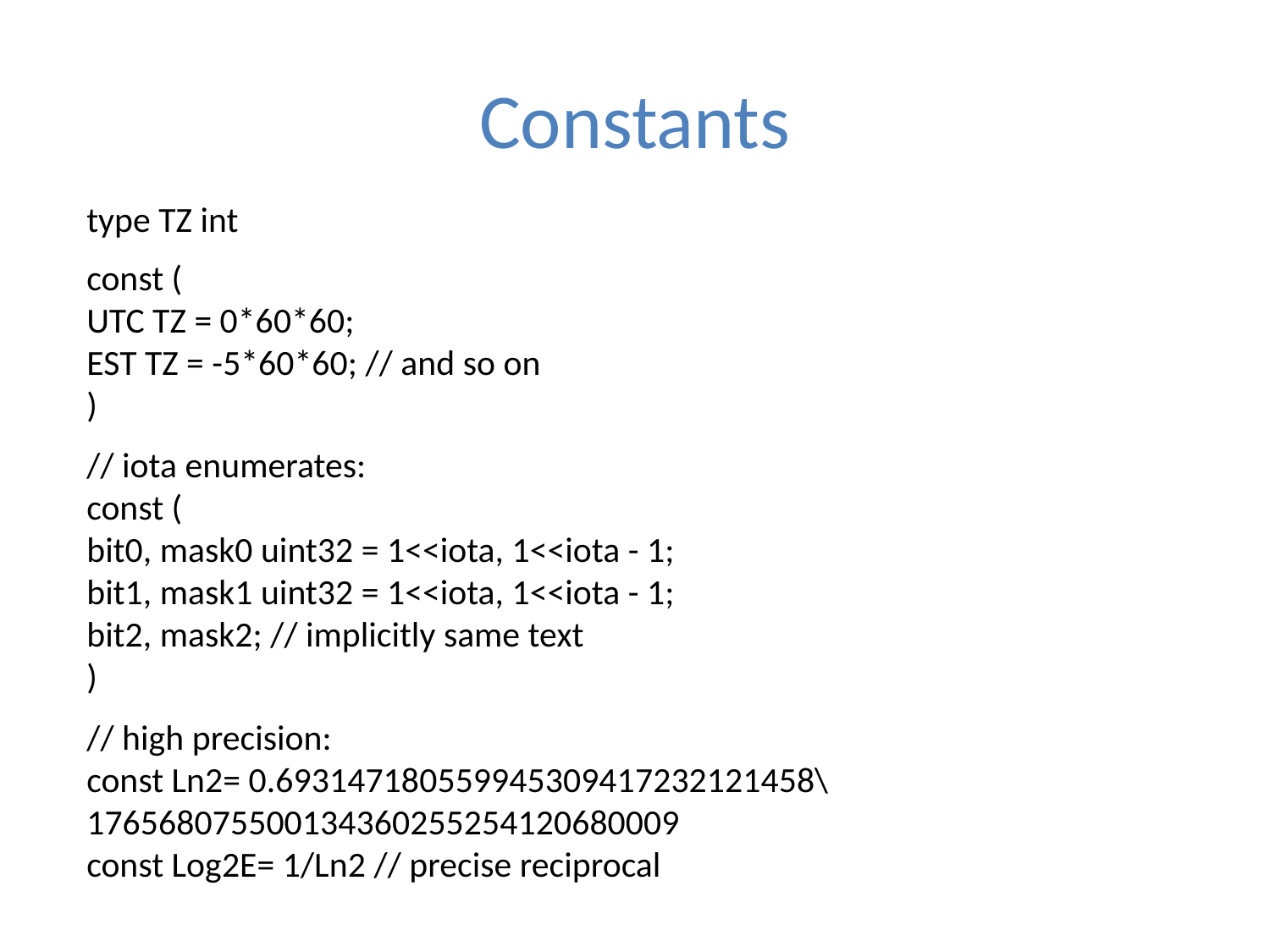

# Constants
type TZ int
const (
UTC TZ = 0*60*60;
EST TZ = -5*60*60; // and so on
)
// iota enumerates:
const (
bit0, mask0 uint32 = 1<<iota, 1<<iota - 1;
bit1, mask1 uint32 = 1<<iota, 1<<iota - 1;
bit2, mask2; // implicitly same text
)
// high precision:
const Ln2= 0.693147180559945309417232121458\
176568075500134360255254120680009
const Log2E= 1/Ln2 // precise reciprocal